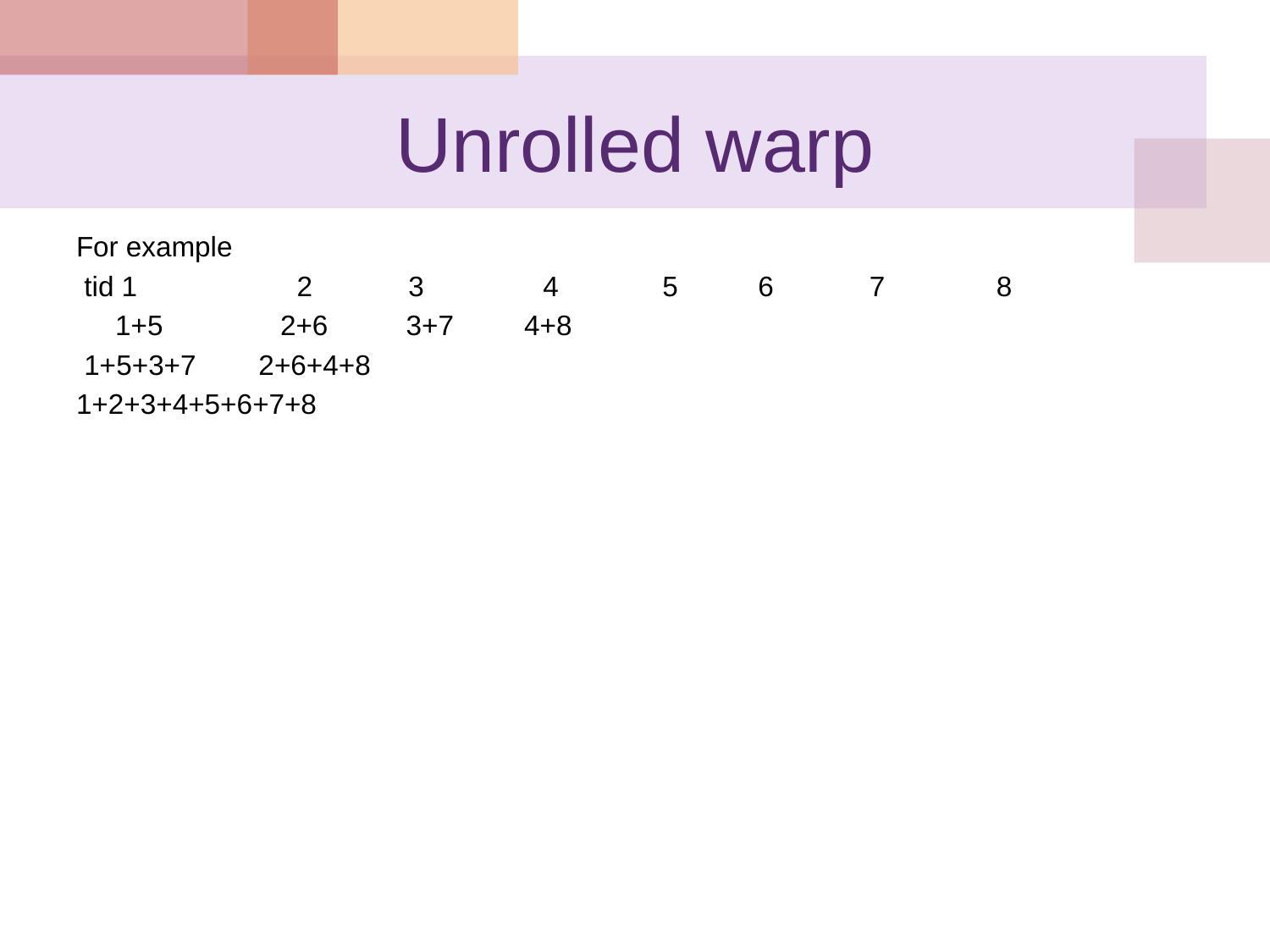

# Unrolled warp
For example
 tid 1	            2	          3	           4	          5	      6	    7	    8
     1+5               2+6          3+7         4+8
 1+5+3+7        2+6+4+8
1+2+3+4+5+6+7+8